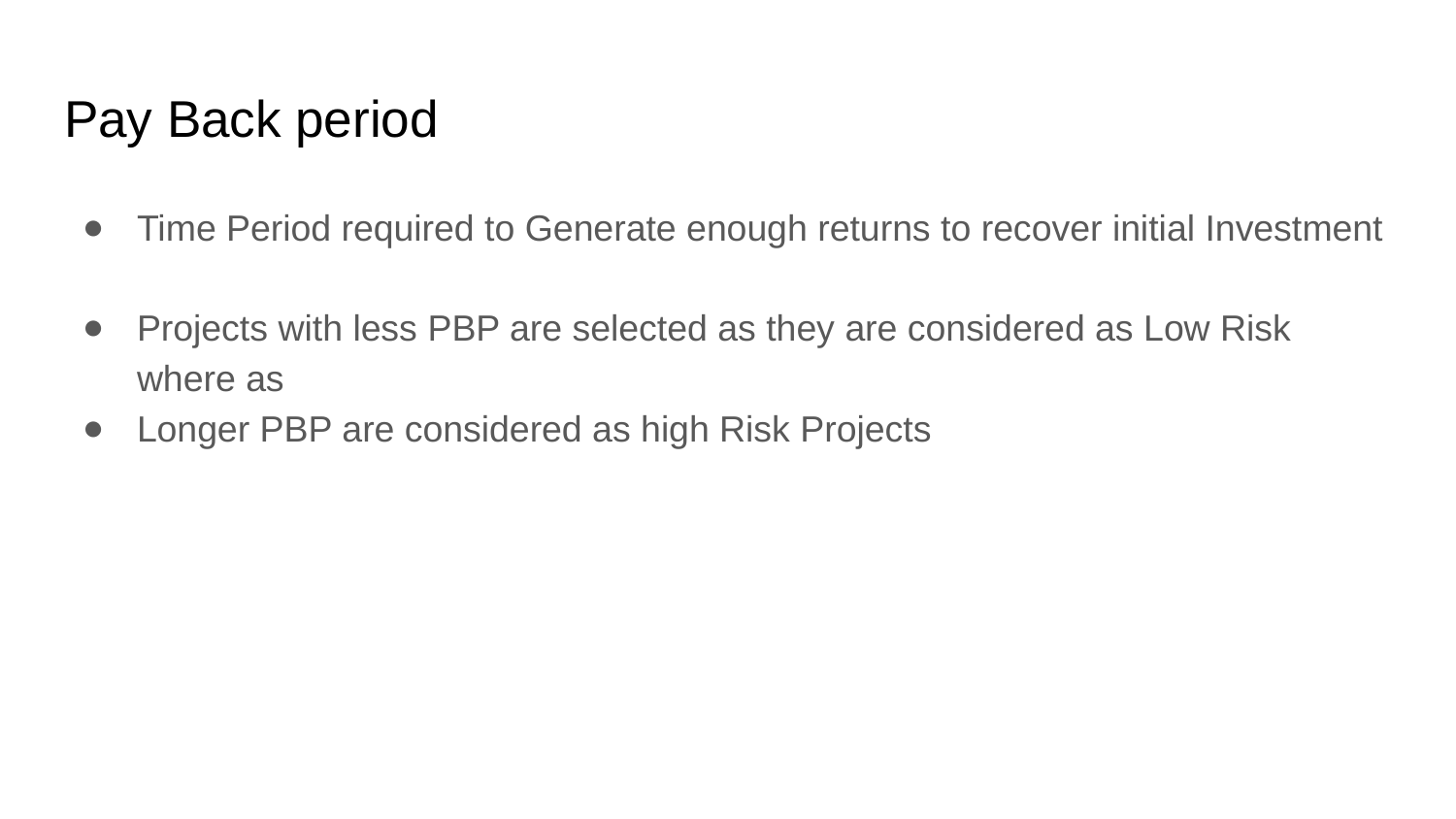

# Pay Back period
Time Period required to Generate enough returns to recover initial Investment

Projects with less PBP are selected as they are considered as Low Risk where as
Longer PBP are considered as high Risk Projects